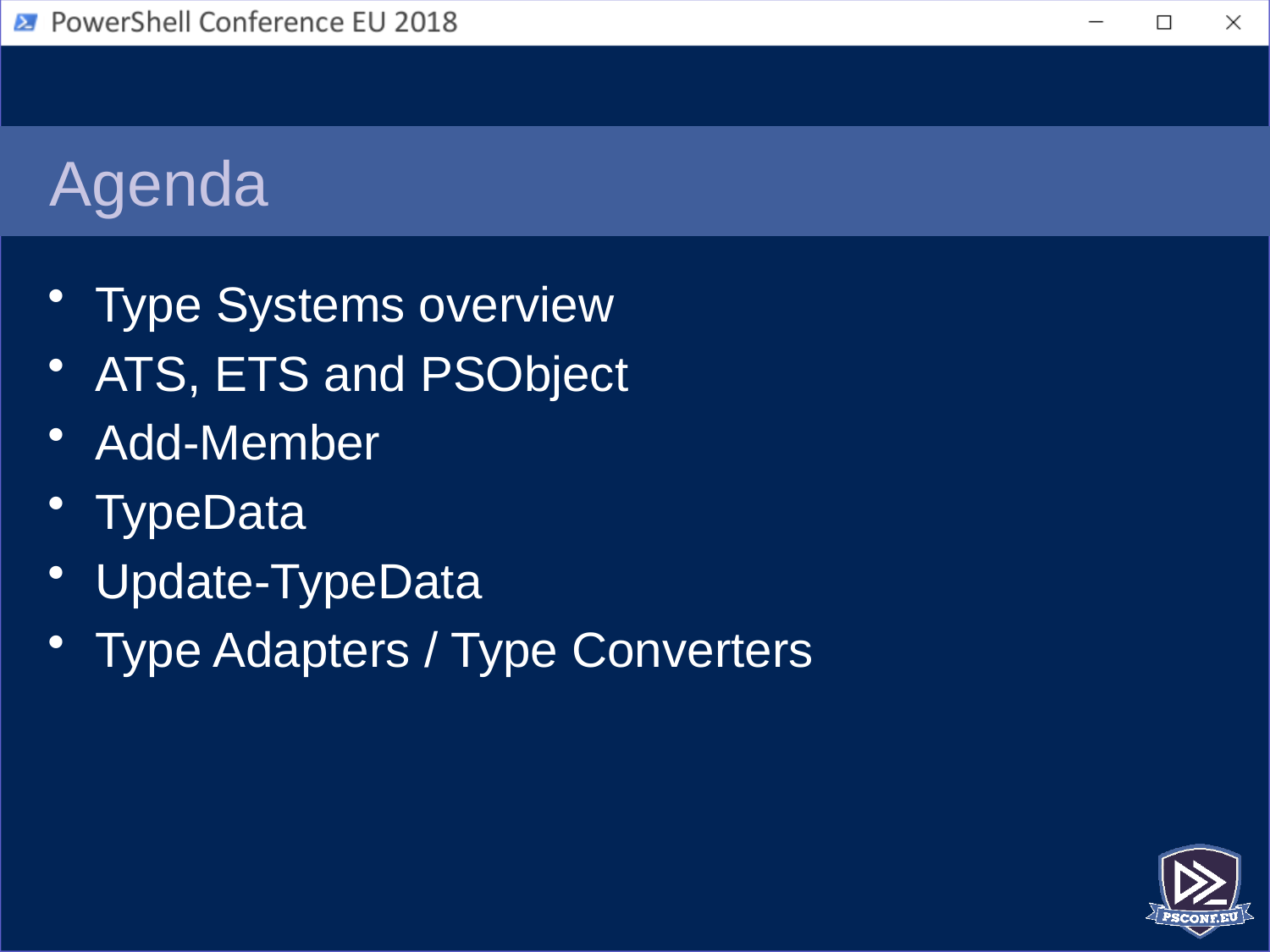

# Agenda
Type Systems overview
ATS, ETS and PSObject
Add-Member
TypeData
Update-TypeData
Type Adapters / Type Converters